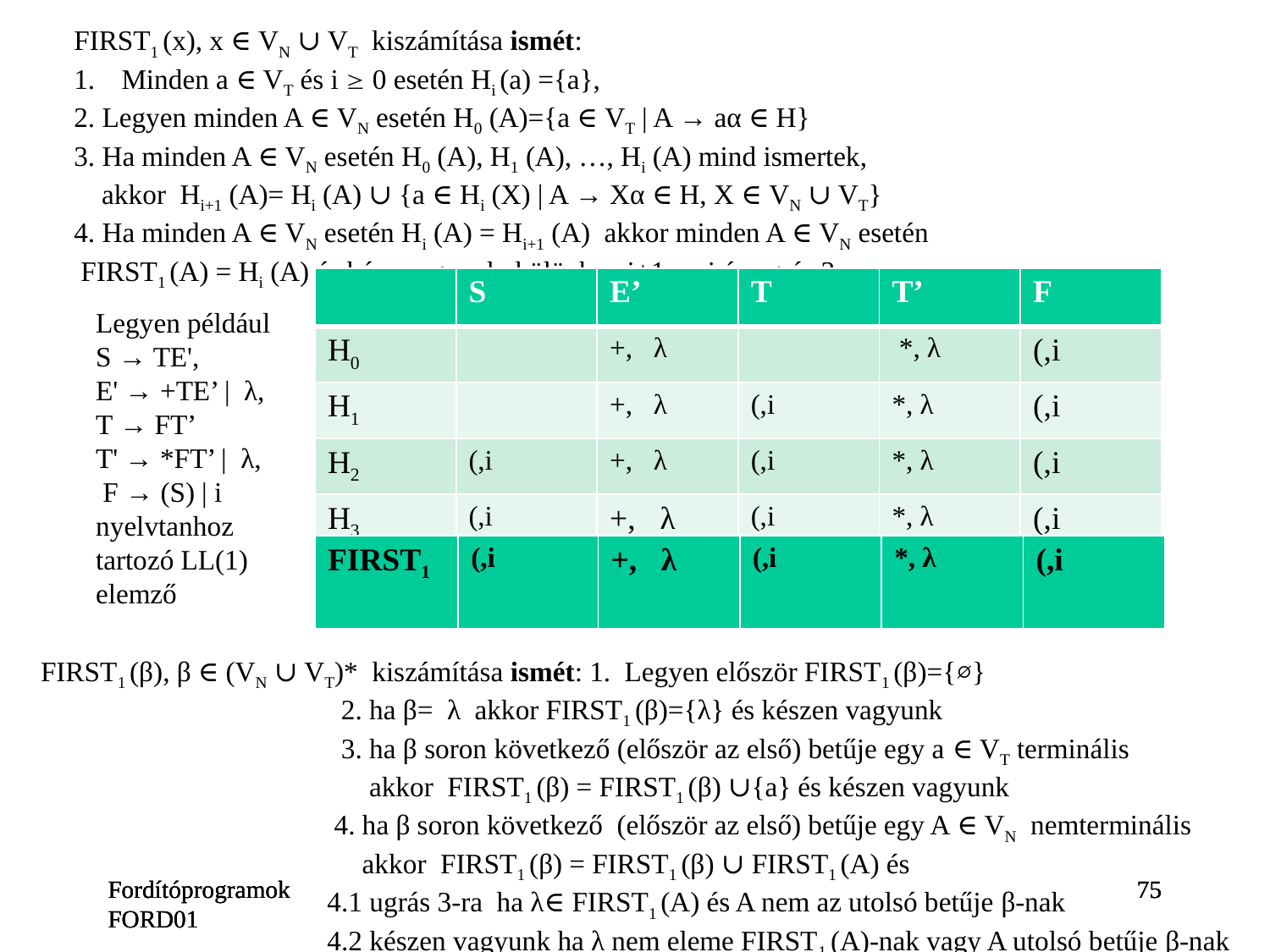

FIRST1 (x), x ∈ VN ∪ VT  kiszámítása ismét:
Minden a ∈ VT és i ≥ 0 esetén Hi (a) ={a},
2. Legyen minden A ∈ VN esetén H0 (A)={a ∈ VT | A → aα ∈ H}
3. Ha minden A ∈ VN esetén H0 (A), H1 (A), …, Hi (A) mind ismertek,
    akkor  Hi+1 (A)= Hi (A) ∪ {a ∈ Hi (X) | A → Xα ∈ H, X ∈ VN ∪ VT}
4. Ha minden A ∈ VN esetén Hi (A) = Hi+1 (A)  akkor minden A ∈ VN esetén
 FIRST1 (A) = Hi (A) és kész vagyunk, különben i+1 → i és ugrás 3-ra
|  | S | E’ | T | T’ | F |
| --- | --- | --- | --- | --- | --- |
| H0 |  | +, λ |  | \*, λ | (,i |
| H1 |  | +, λ | (,i | \*, λ | (,i |
| H2 | (,i | +, λ | (,i | \*, λ | (,i |
| H3 | (,i | +, λ | (,i | \*, λ | (,i |
Legyen például
S → TE',
E' → +TE’ |  λ,
T → FT’
T' → *FT’ |  λ,
 F → (S) | i
nyelvtanhoz
tartozó LL(1)
elemző

| FIRST1 | (,i | +, λ | (,i | \*, λ | (,i |
| --- | --- | --- | --- | --- | --- |
FIRST1 (β), β ∈ (VN ∪ VT)*  kiszámítása ismét: 1.  Legyen először FIRST1 (β)={∅}
                                           2. ha β=  λ  akkor FIRST1 (β)={λ} és készen vagyunk
                                           3. ha β soron következő (először az első) betűje egy a ∈ VT terminális
                                               akkor  FIRST1 (β) = FIRST1 (β) ∪{a} és készen vagyunk
                                          4. ha β soron következő  (először az első) betűje egy A ∈ VN  nemterminális
                                              akkor  FIRST1 (β) = FIRST1 (β) ∪ FIRST1 (A) és
                                         4.1 ugrás 3-ra  ha λ∈ FIRST1 (A) és A nem az utolsó betűje β-nak
                                         4.2 készen vagyunk ha λ nem eleme FIRST1 (A)-nak vagy A utolsó betűje β-nak
Fordítóprogramok FORD01
Fordítóprogramok FORD01
Fordítóprogramok FORD01
75
75
75